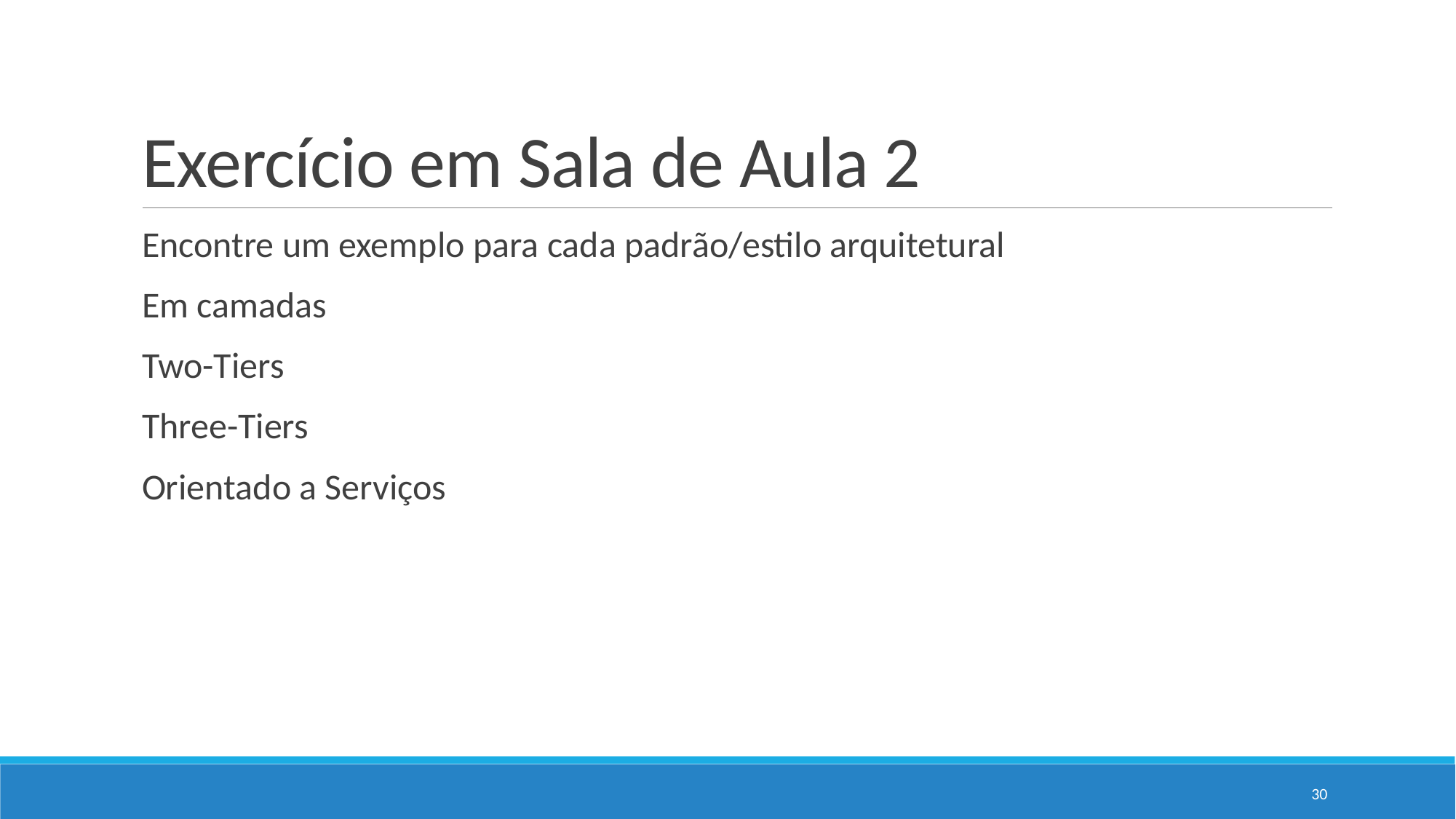

# Exercício em Sala de Aula 2
Encontre um exemplo para cada padrão/estilo arquitetural
Em camadas
Two-Tiers
Three-Tiers
Orientado a Serviços
30